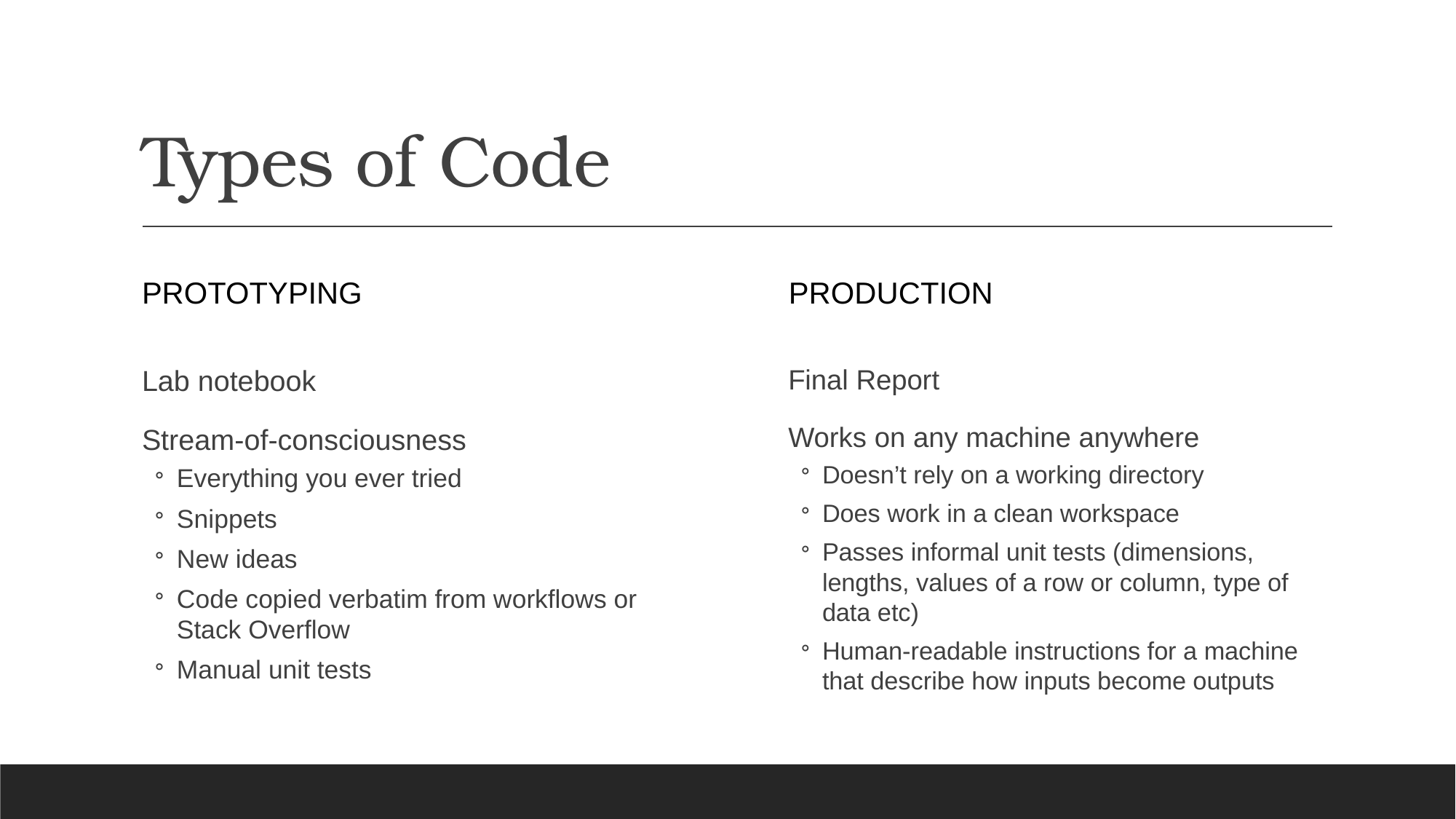

# Types of Code
Prototyping
Production
Final Report
Works on any machine anywhere
Doesn’t rely on a working directory
Does work in a clean workspace
Passes informal unit tests (dimensions, lengths, values of a row or column, type of data etc)
Human-readable instructions for a machine that describe how inputs become outputs
Lab notebook
Stream-of-consciousness
Everything you ever tried
Snippets
New ideas
Code copied verbatim from workflows or Stack Overflow
Manual unit tests